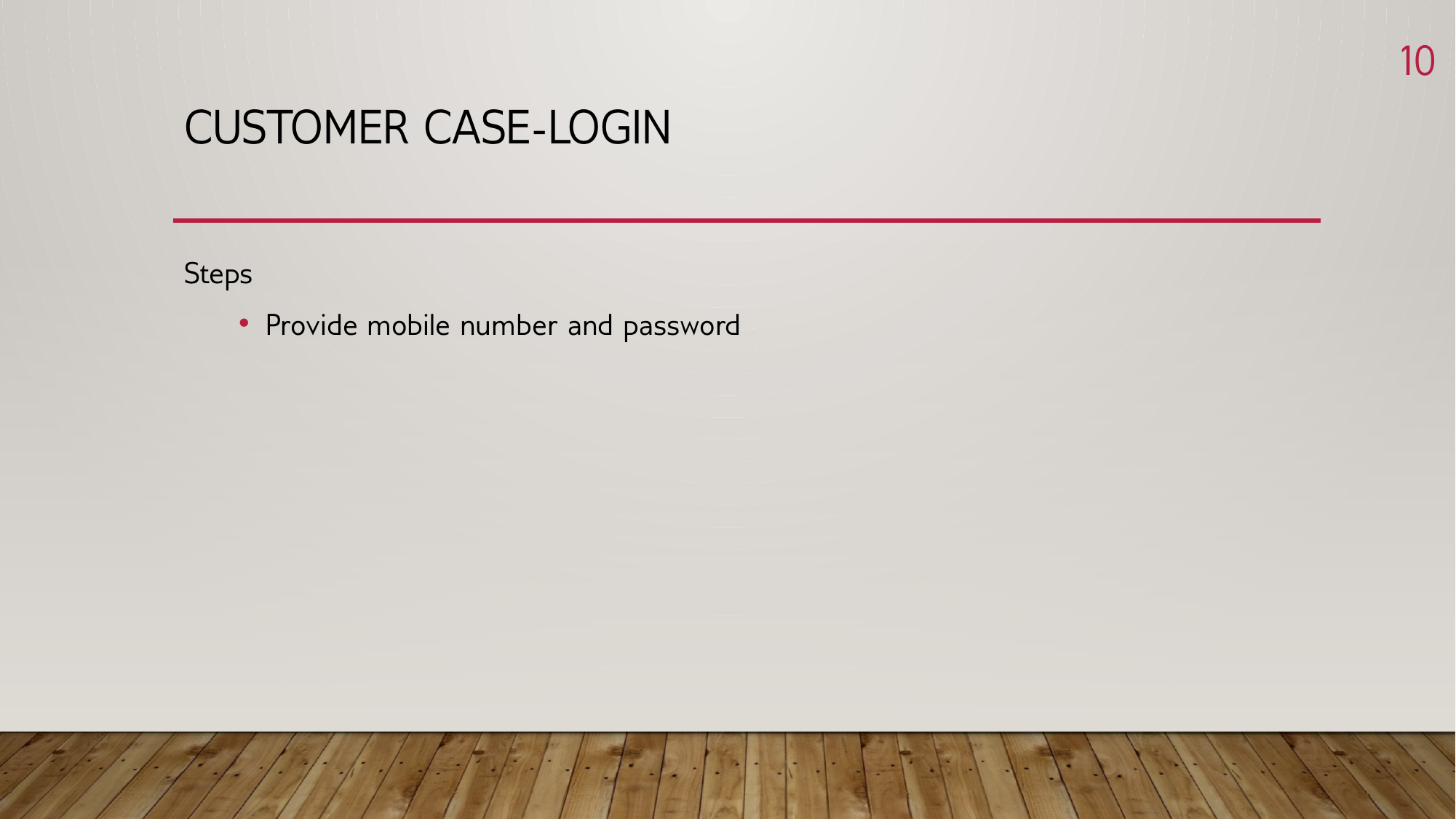

10
# customer case-login
Steps
Provide mobile number and password